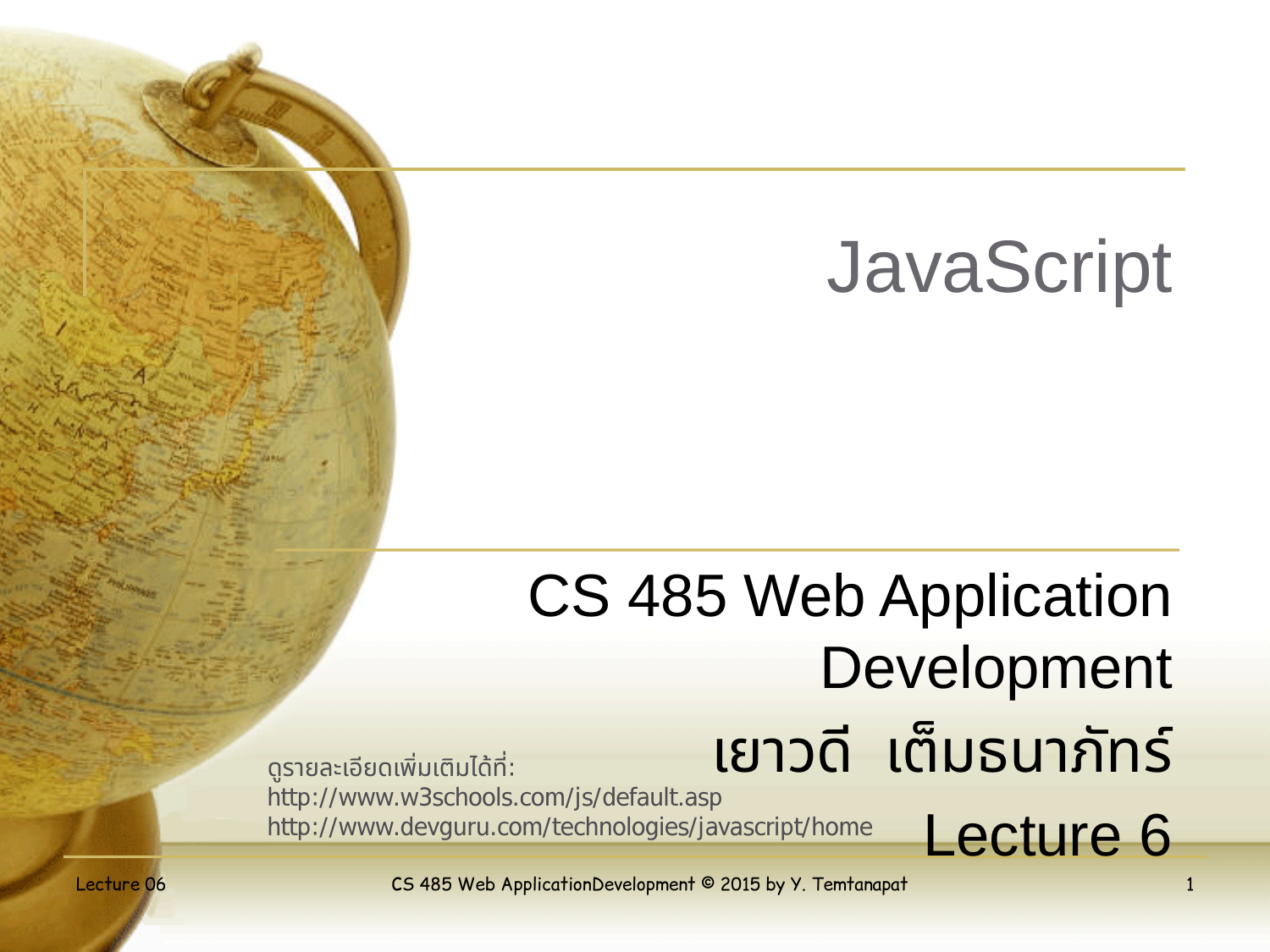

# JavaScript
CS 485 Web Application Development
เยาวดี  เต็มธนาภัทร์
Lecture 6
ดูรายละเอียดเพิ่มเติมได้ที่:
http://www.w3schools.com/js/default.asp
http://www.devguru.com/technologies/javascript/home
Lecture 06
CS 485 Web ApplicationDevelopment © 2015 by Y. Temtanapat
1